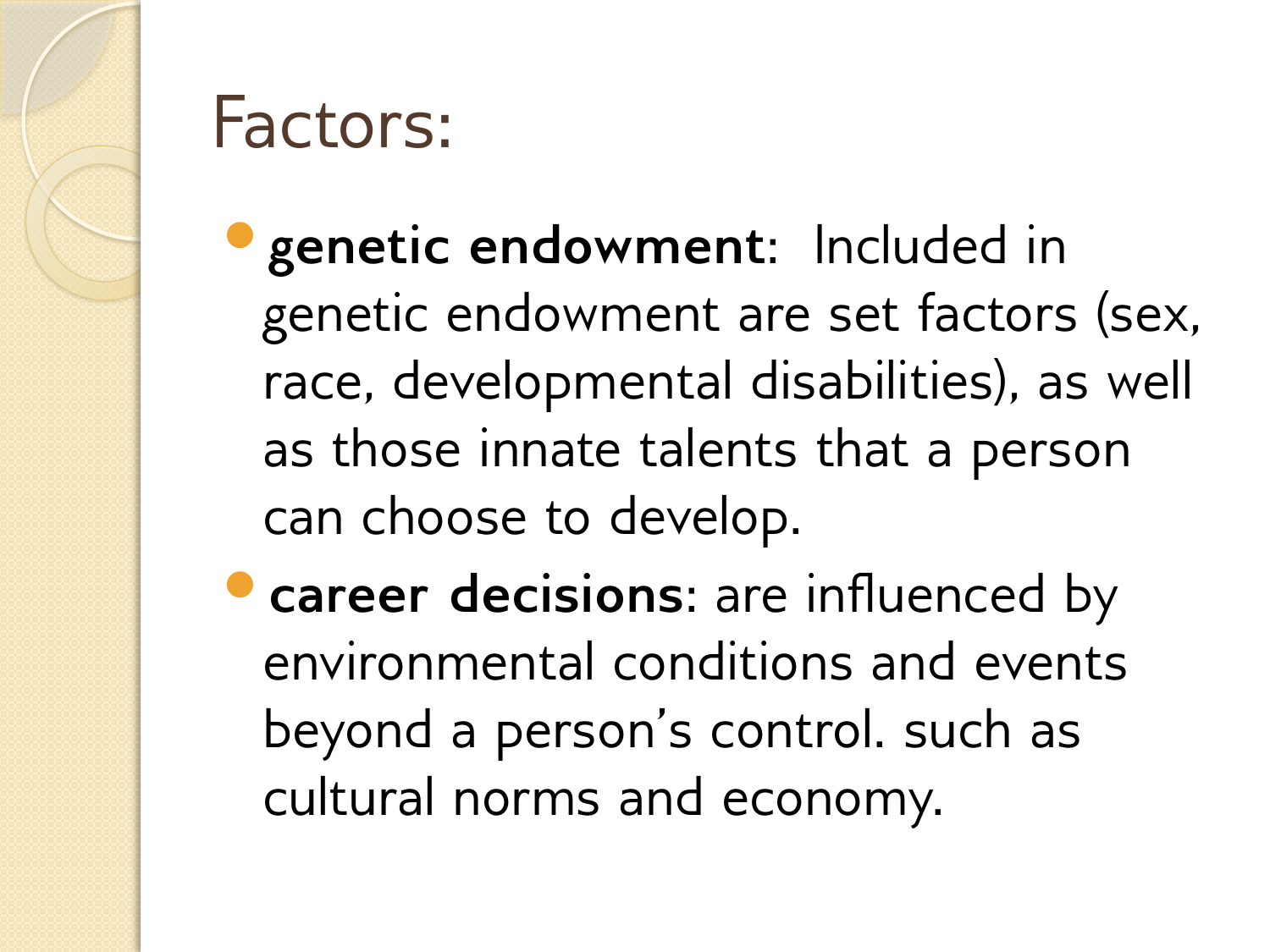

# Factors:
genetic endowment:  Included in genetic endowment are set factors (sex, race, developmental disabilities), as well as those innate tal­ents that a person can choose to develop.
career decisions: are influenced by environmental conditions and events beyond a person’s control. such as cultural norms and economy.